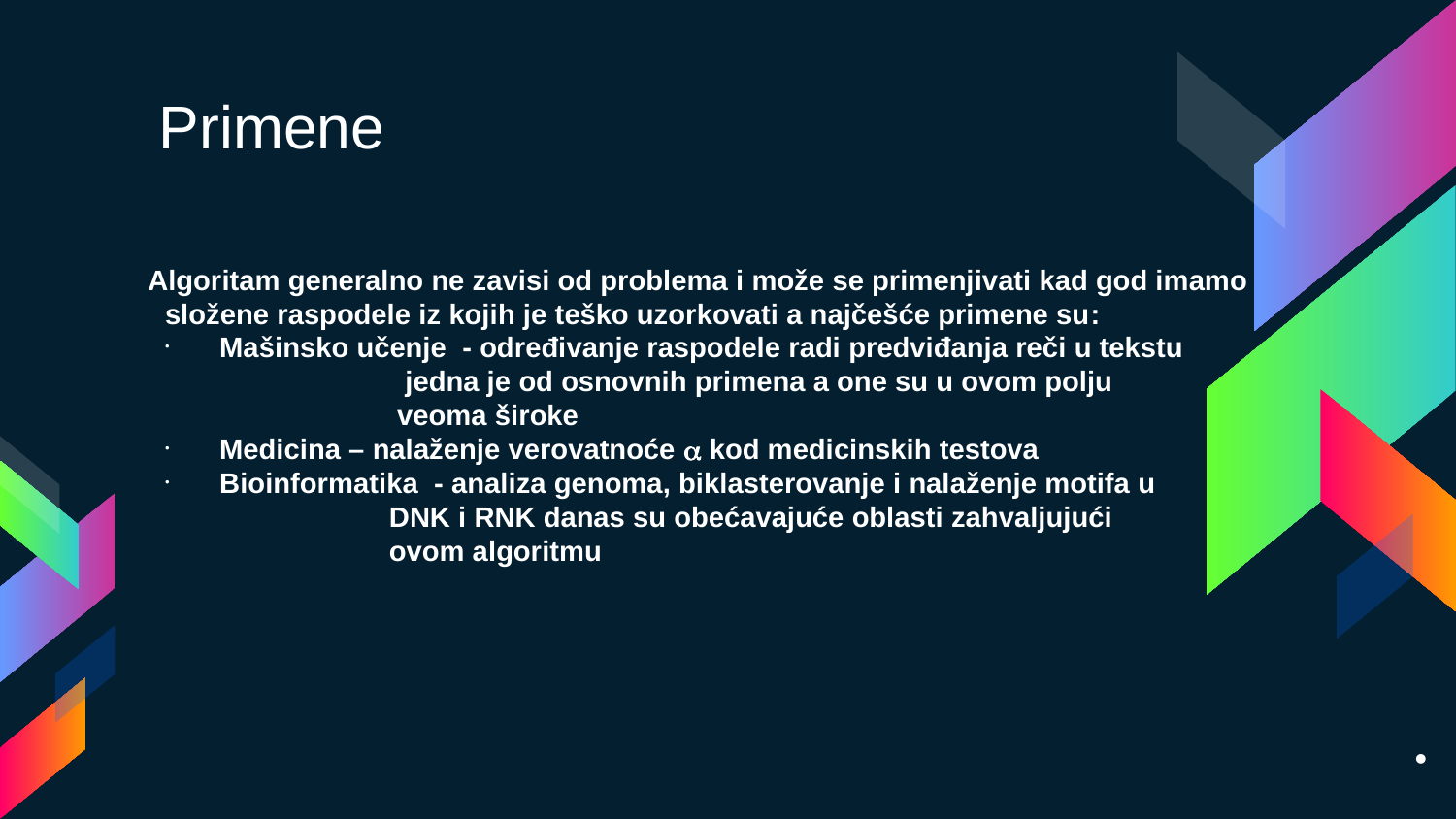

Primene

Algoritam generalno ne zavisi od problema i može se primenjivati kad god imamo složene raspodele iz kojih je teško uzorkovati a najčešće primene su:
Mašinsko učenje  - određivanje raspodele radi predviđanja reči u tekstu 		     jedna je od osnovnih primena a one su u ovom polju 		    veoma široke
Medicina – nalaženje verovatnoće α kod medicinskih testova
Bioinformatika  - analiza genoma, biklasterovanje i nalaženje motifa u 		   DNK i RNK danas su obećavajuće oblasti zahvaljujući		   ovom algoritmu

MCMC („Markov chain Monte Carlo’) metod biranja uzorka obezbeĊuje biranje uzorka iz
višedimenzionih gustina raspodela, razlažući ih na raspodele manjih dimenzija sa kojima je
lakše raditi. Deo imena „Monte Carlo‟, navedenog metoda, ukazuje na proces sluĉajne
simulacije, dok deo imena „Markov chain‟ ukazuje da se element uzorka iz aposteriorne
raspodele bira na osnovu prethodno izabranog elementa